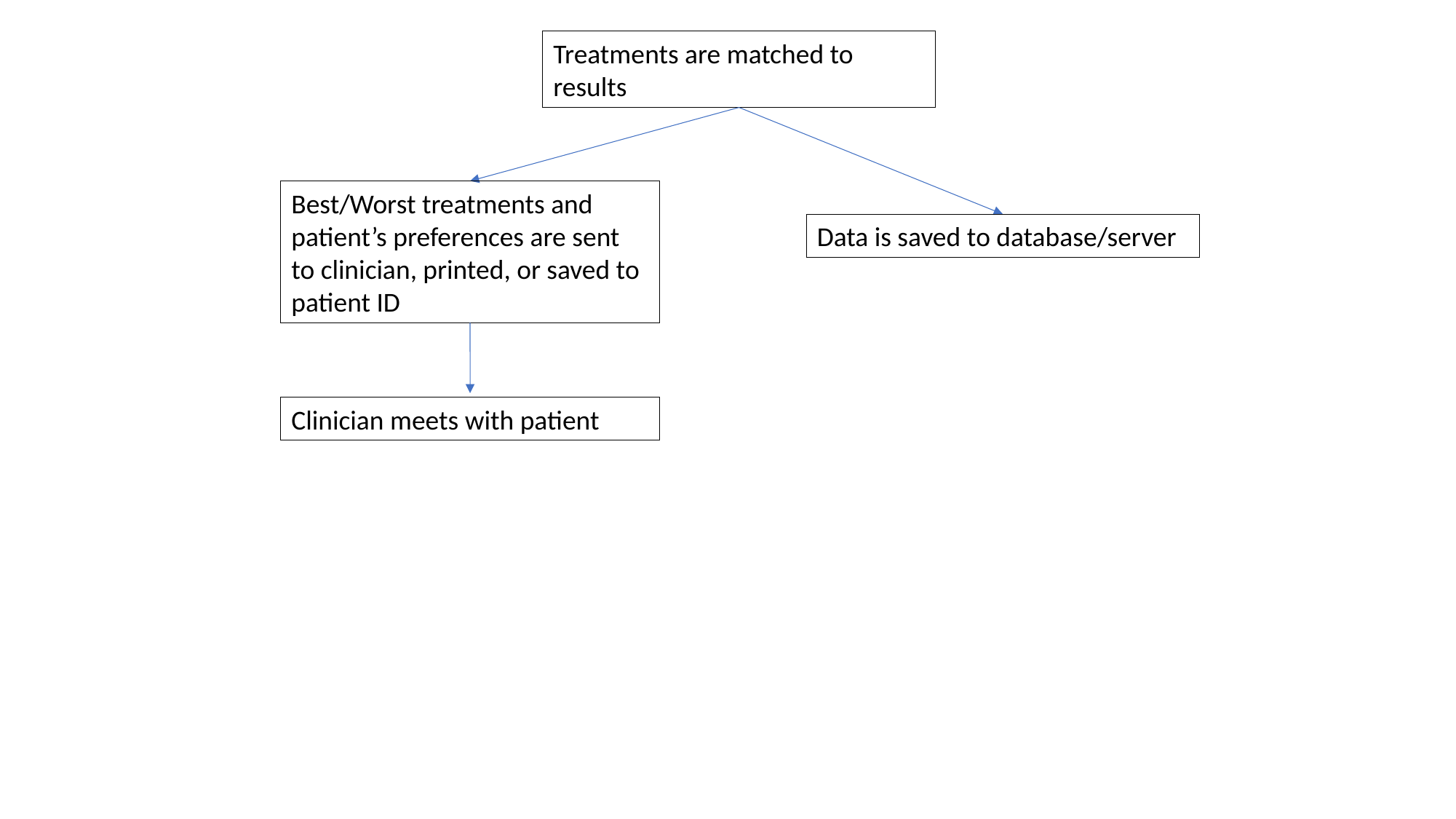

Treatments are matched to results
Best/Worst treatments and patient’s preferences are sent to clinician, printed, or saved to patient ID
Data is saved to database/server
Clinician meets with patient